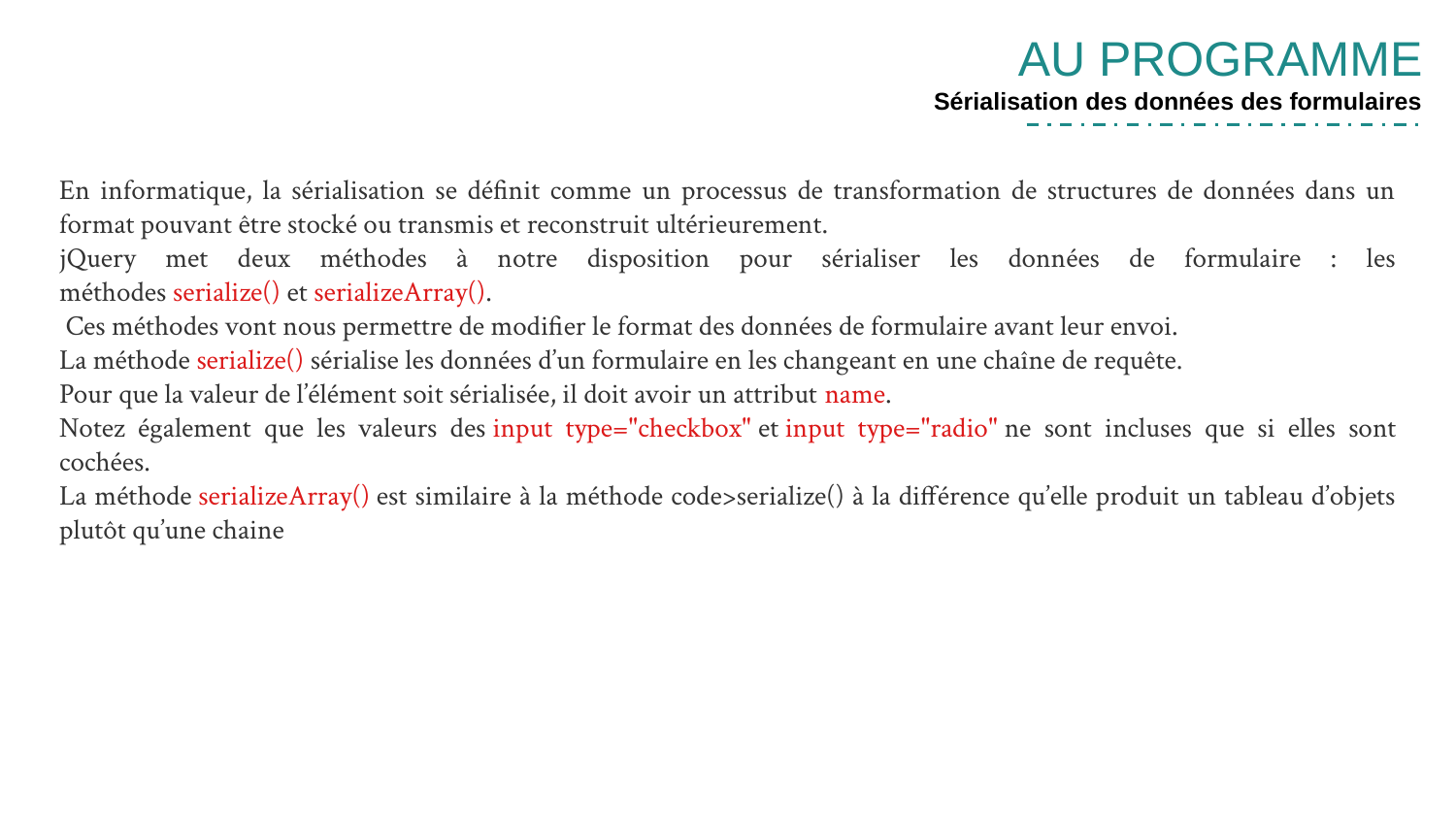

AU PROGRAMME
Sérialisation des données des formulaires
En informatique, la sérialisation se définit comme un processus de transformation de structures de données dans un format pouvant être stocké ou transmis et reconstruit ultérieurement.
jQuery met deux méthodes à notre disposition pour sérialiser les données de formulaire : les méthodes serialize() et serializeArray().
 Ces méthodes vont nous permettre de modifier le format des données de formulaire avant leur envoi.
La méthode serialize() sérialise les données d’un formulaire en les changeant en une chaîne de requête.
Pour que la valeur de l’élément soit sérialisée, il doit avoir un attribut name.
Notez également que les valeurs des input type="checkbox" et input type="radio" ne sont incluses que si elles sont cochées.
La méthode serializeArray() est similaire à la méthode code>serialize() à la différence qu’elle produit un tableau d’objets plutôt qu’une chaine